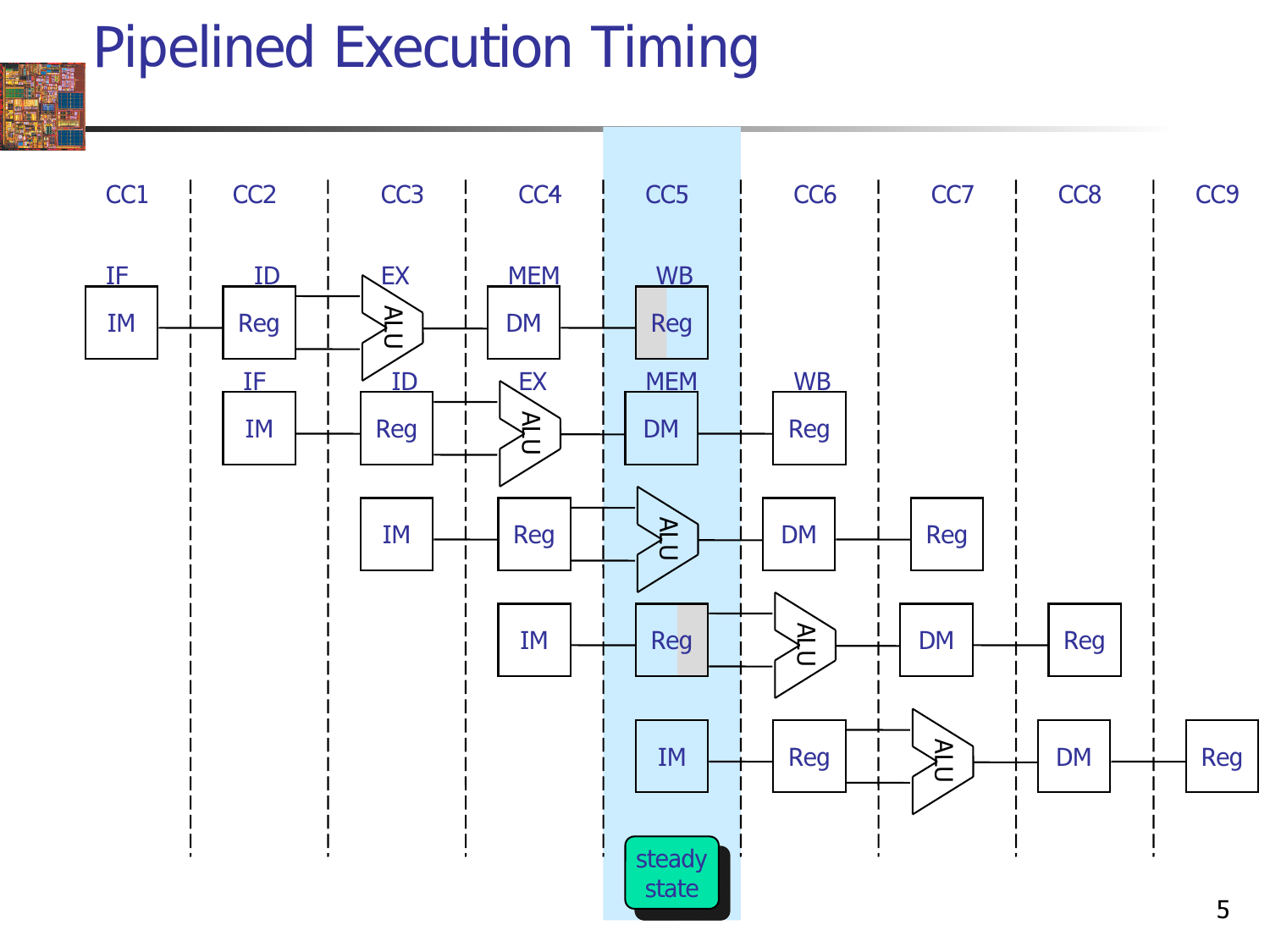

# Pipelined Execution Timing

CC1
CC2
CC3
CC4
CC5
CC6
CC7
CC8
CC9

IF
ID
EX
MEM
WB

   ALU
IM
Reg
DM
Reg

IF
ID
EX
MEM
WB

   ALU
IM
Reg
DM
Reg

   ALU
IM
Reg
DM
Reg

   ALU
IM
Reg
DM
Reg

   ALU
IM
Reg
DM
Reg

steady
state
5